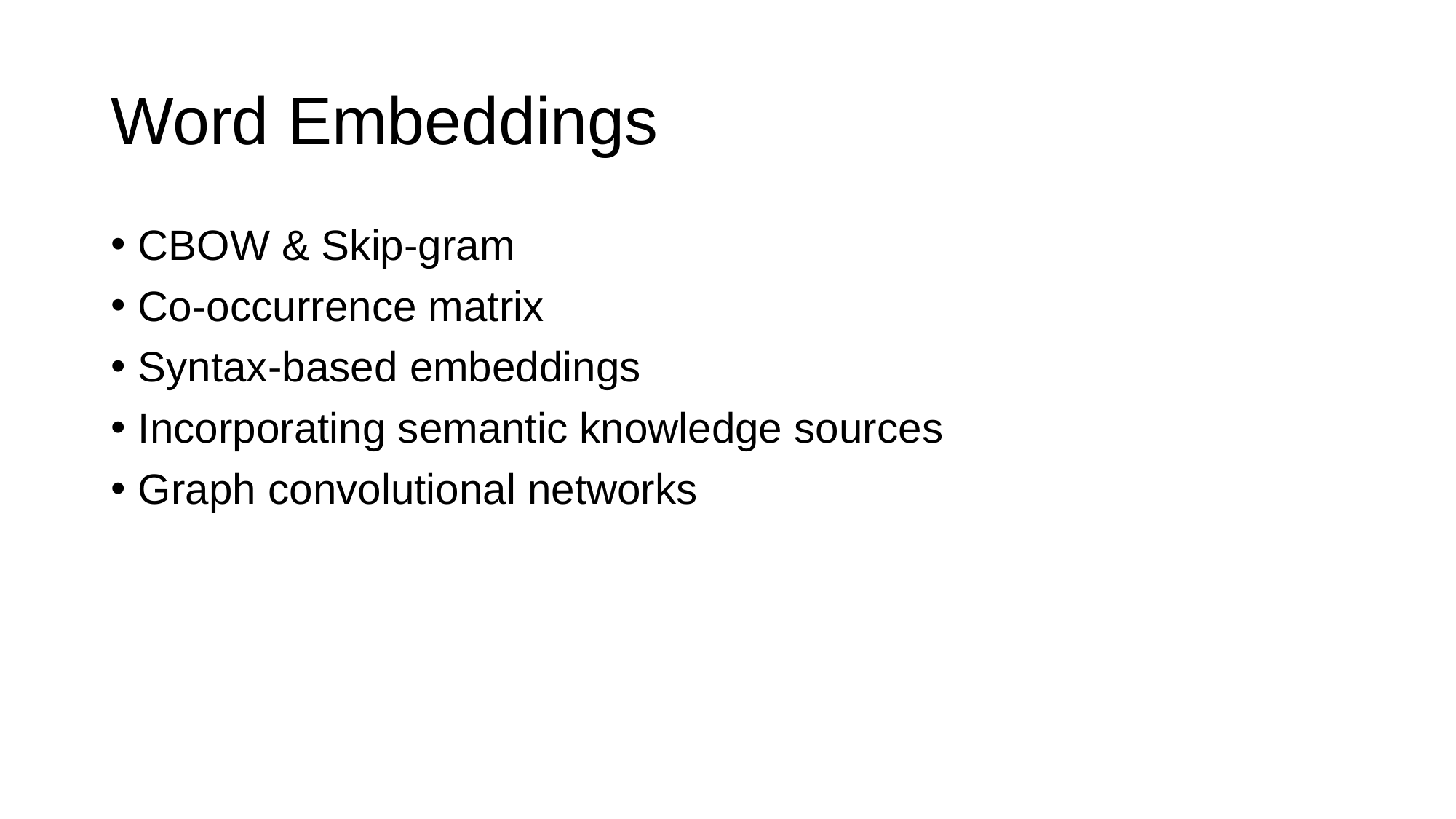

# Word Embeddings
CBOW & Skip-gram
Co-occurrence matrix
Syntax-based embeddings
Incorporating semantic knowledge sources
Graph convolutional networks